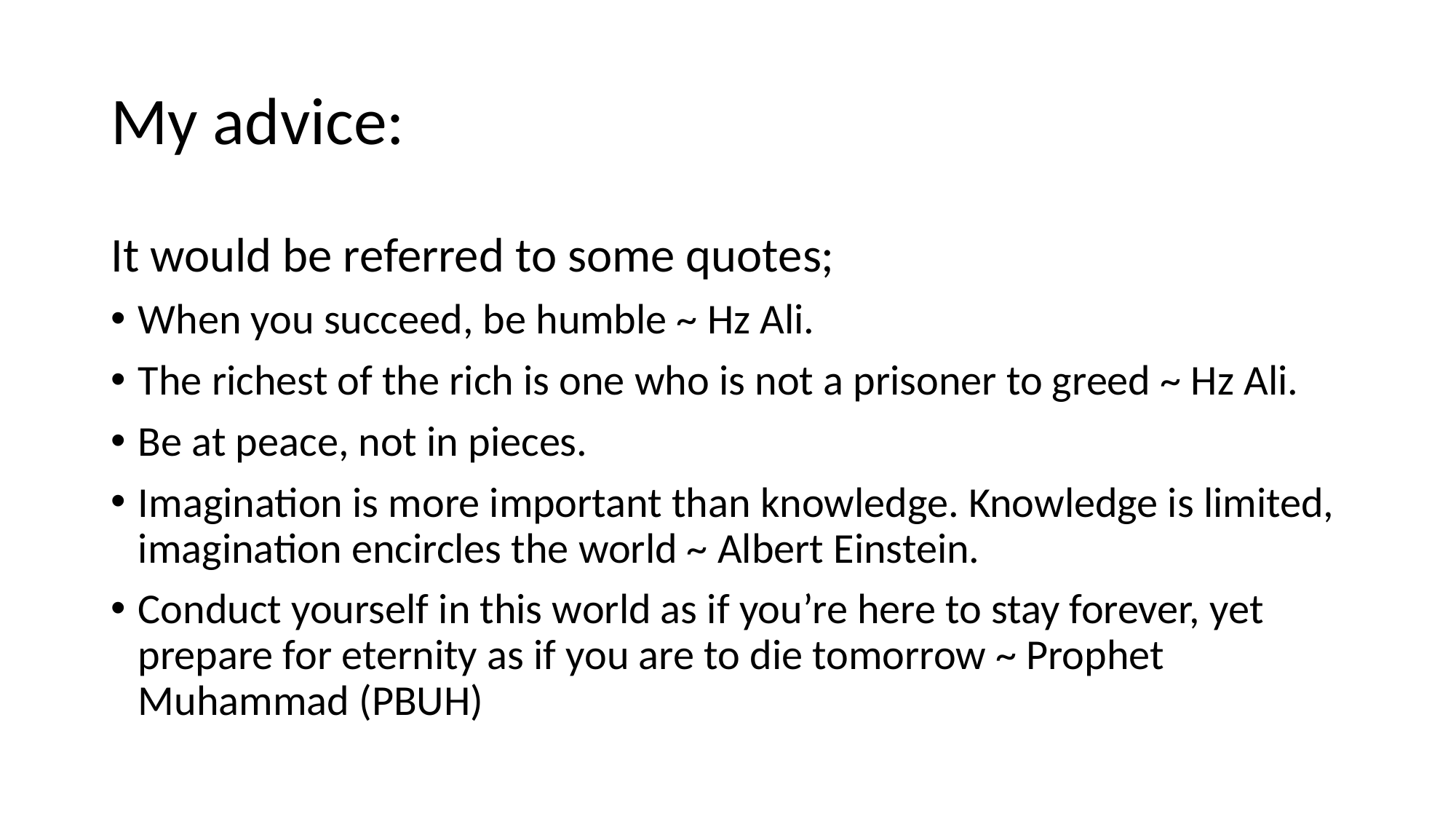

# My advice:
It would be referred to some quotes;
When you succeed, be humble ~ Hz Ali.
The richest of the rich is one who is not a prisoner to greed ~ Hz Ali.
Be at peace, not in pieces.
Imagination is more important than knowledge. Knowledge is limited, imagination encircles the world ~ Albert Einstein.
Conduct yourself in this world as if you’re here to stay forever, yet prepare for eternity as if you are to die tomorrow ~ Prophet Muhammad (PBUH)